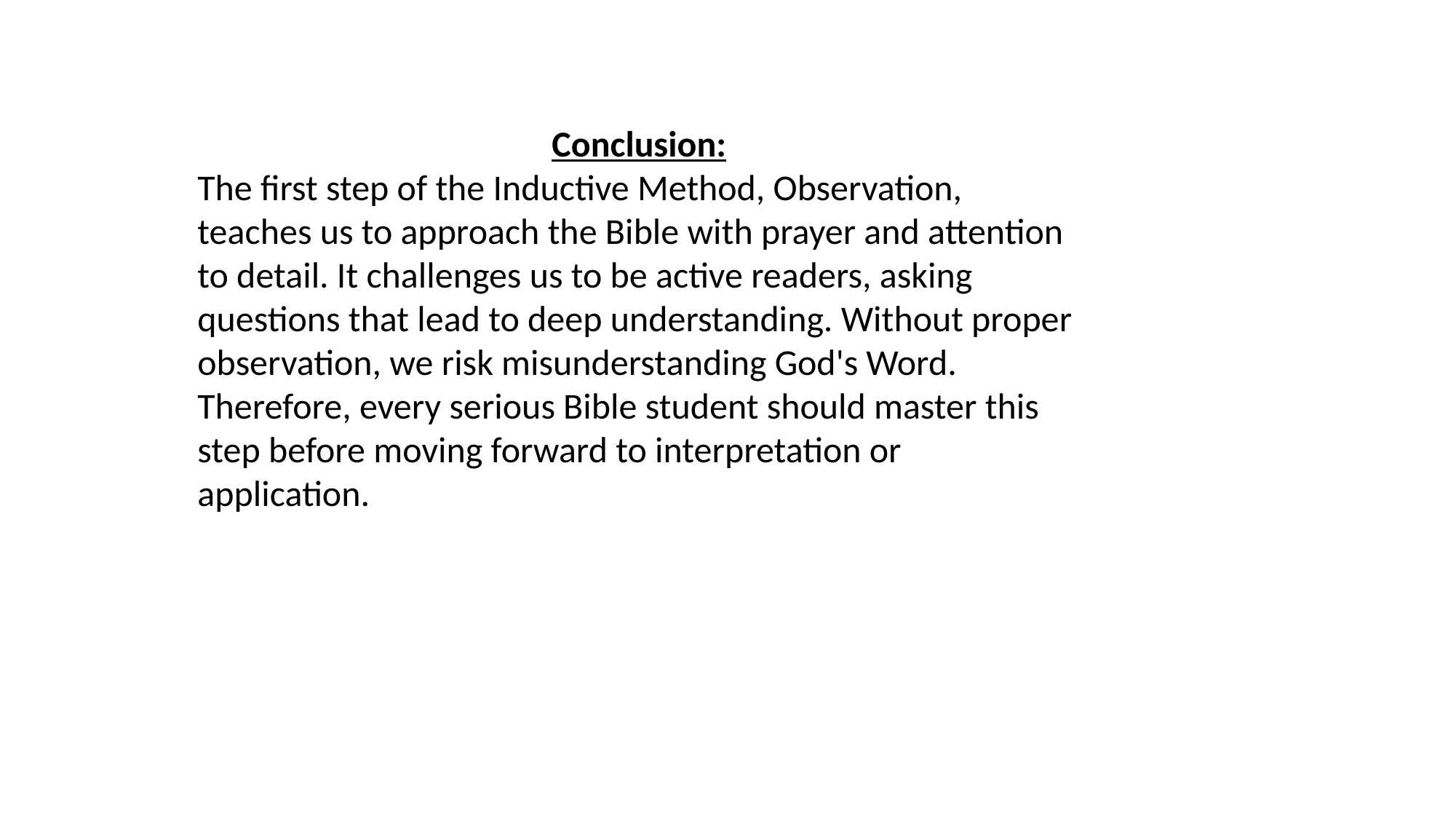

Conclusion:
The first step of the Inductive Method, Observation, teaches us to approach the Bible with prayer and attention to detail. It challenges us to be active readers, asking questions that lead to deep understanding. Without proper observation, we risk misunderstanding God's Word. Therefore, every serious Bible student should master this step before moving forward to interpretation or application.